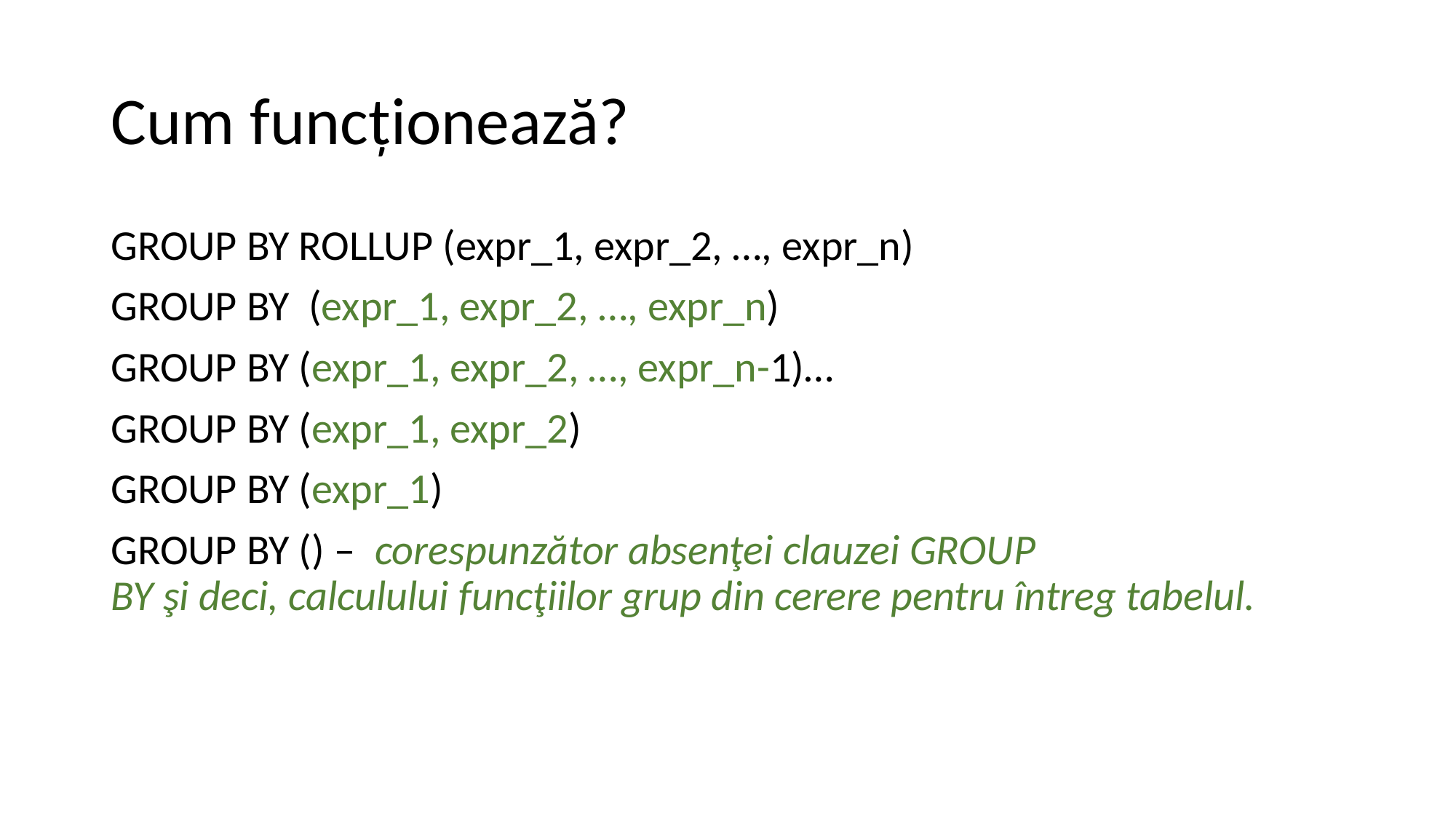

# Cum funcționează?
GROUP BY ROLLUP (expr_1, expr_2, …, expr_n)
GROUP BY  (expr_1, expr_2, …, expr_n)
GROUP BY (expr_1, expr_2, …, expr_n-1)…
GROUP BY (expr_1, expr_2)
GROUP BY (expr_1)
GROUP BY () –  corespunzător absenţei clauzei GROUP BY şi deci, calculului funcţiilor grup din cerere pentru întreg tabelul.